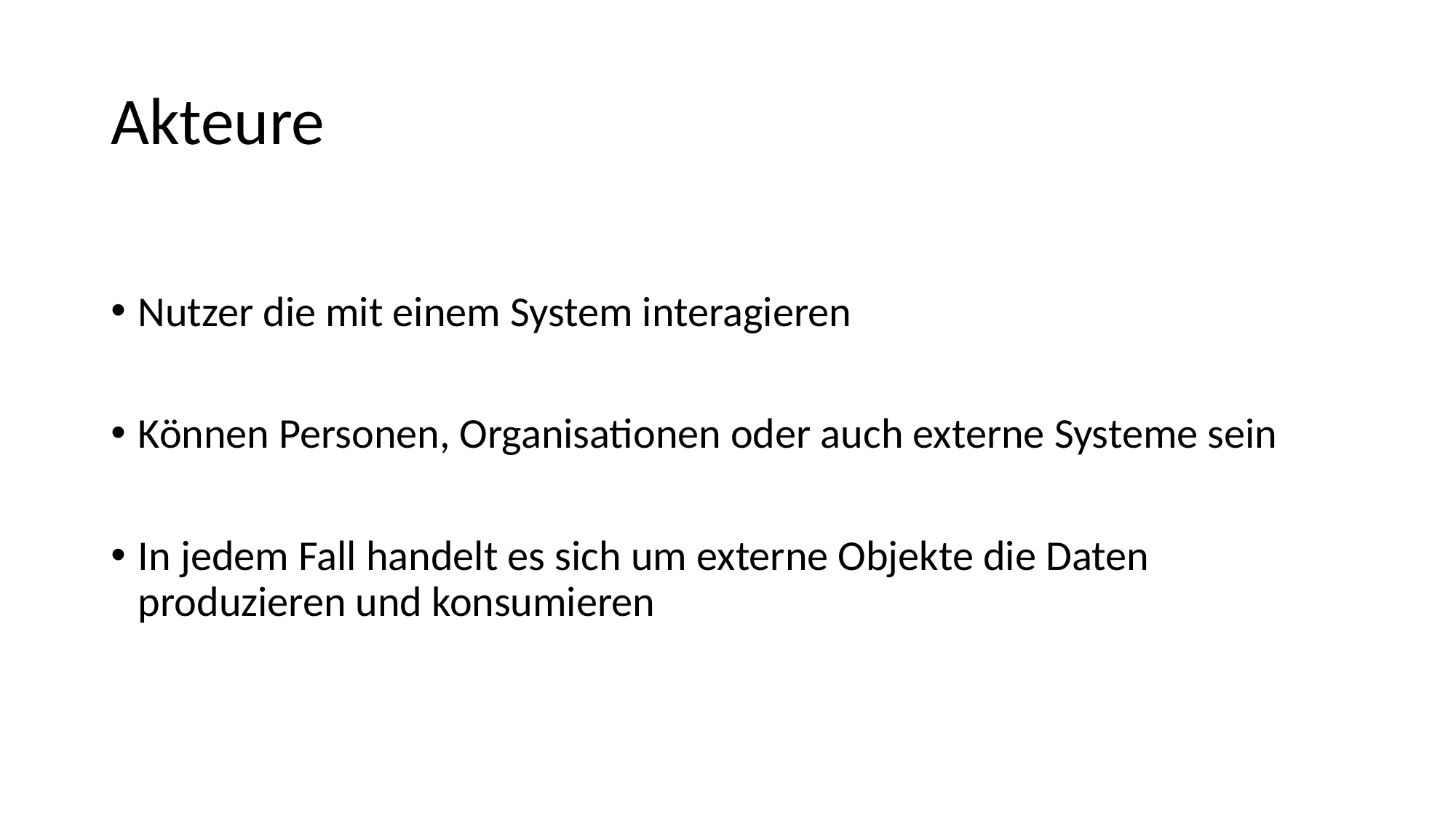

# Akteure

Nutzer die mit einem System interagieren

Können Personen, Organisationen oder auch externe Systeme sein

In jedem Fall handelt es sich um externe Objekte die Daten produzieren und konsumieren